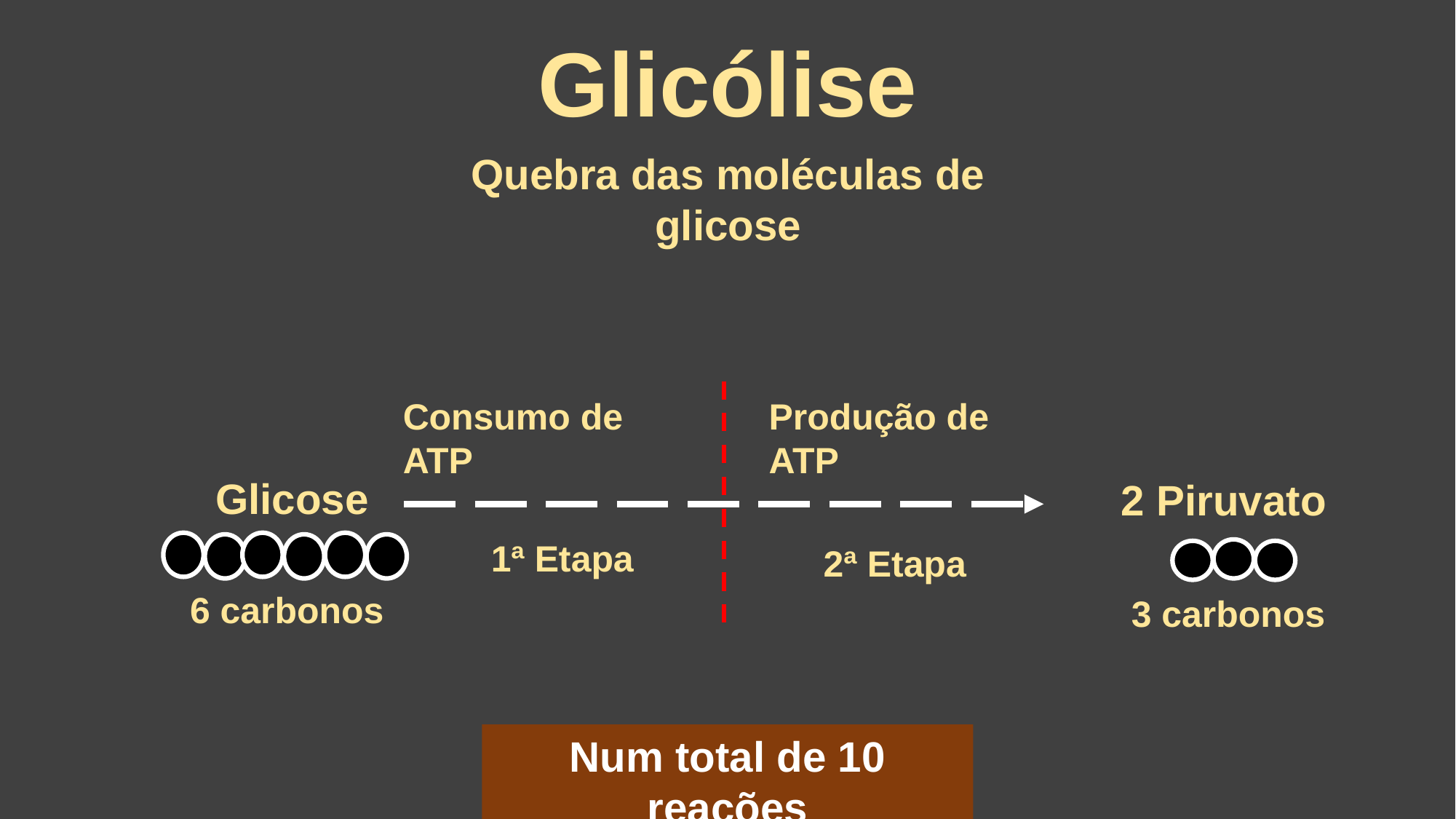

# Glicólise
Quebra das moléculas de glicose
Consumo de ATP
Produção de ATP
Glicose
2 Piruvato
1ª Etapa

2ª Etapa

6 carbonos
3 carbonos
Num total de 10 reações